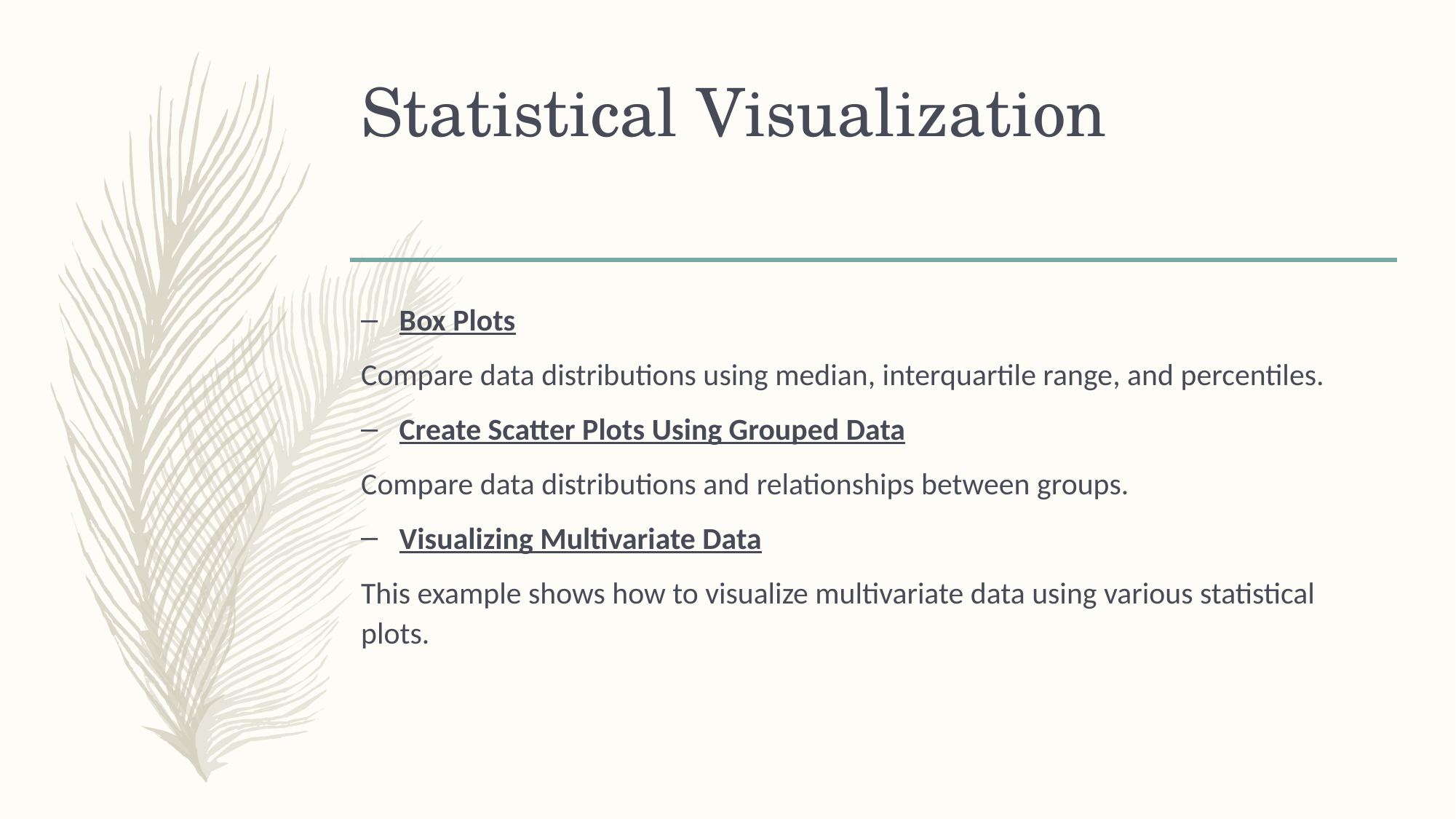

# Statistical Visualization
Box Plots
Compare data distributions using median, interquartile range, and percentiles.
Create Scatter Plots Using Grouped Data
Compare data distributions and relationships between groups.
Visualizing Multivariate Data
This example shows how to visualize multivariate data using various statistical plots.